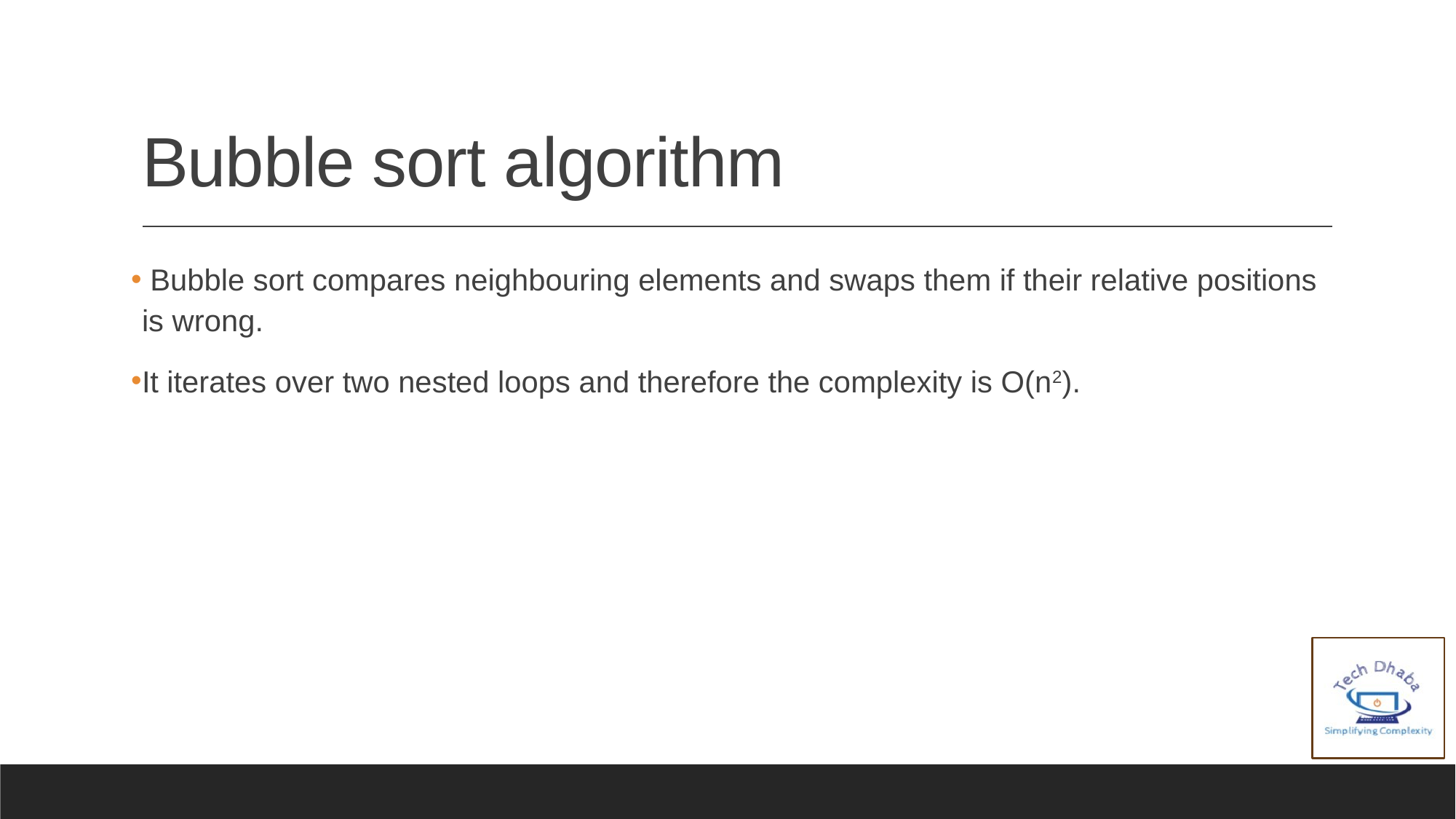

# Bubble sort algorithm
 Bubble sort compares neighbouring elements and swaps them if their relative positions is wrong.
It iterates over two nested loops and therefore the complexity is O(n2).